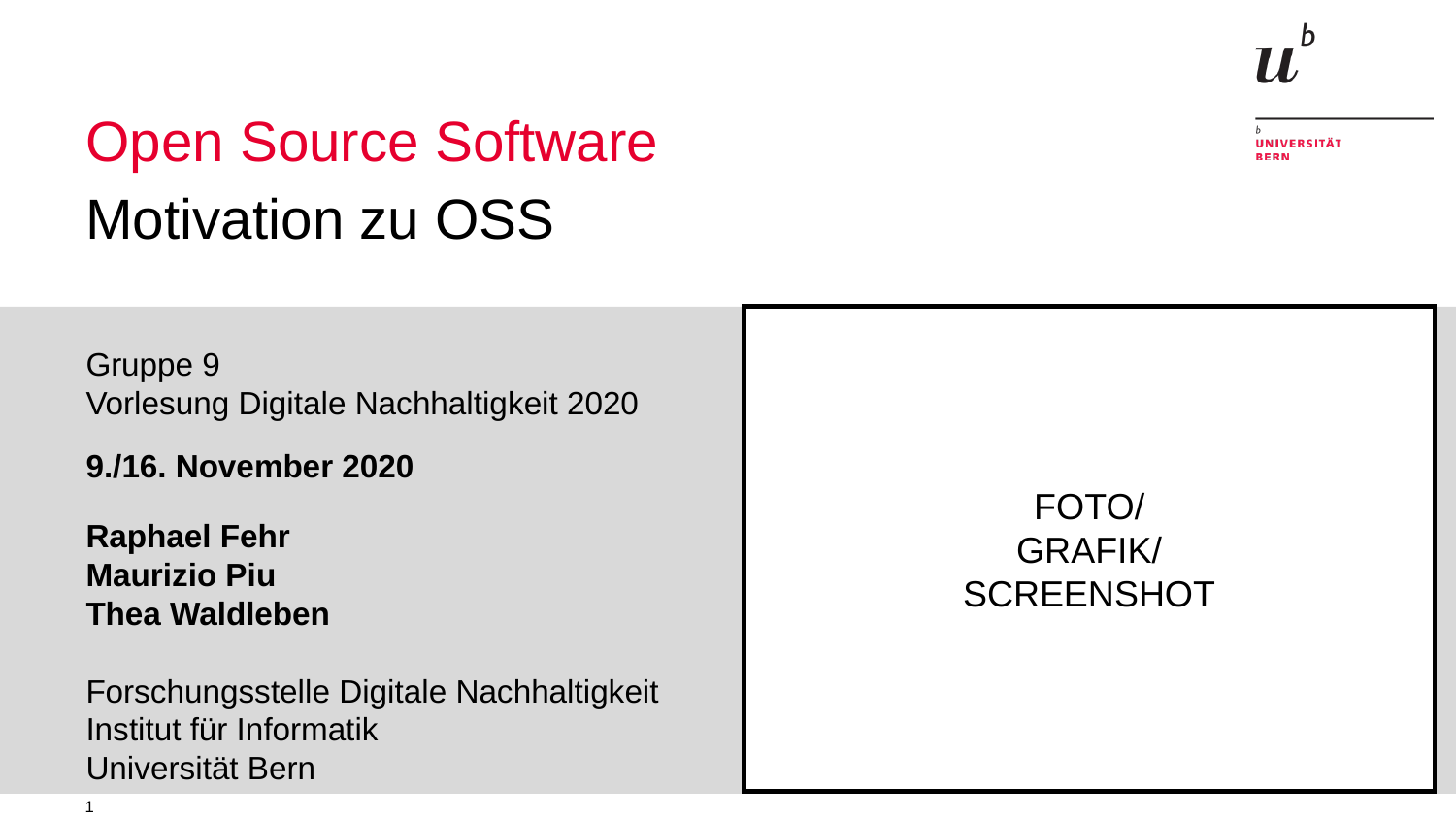

Open Source Software
Motivation zu OSS
FOTO/
GRAFIK/
SCREENSHOT
Gruppe 9
Vorlesung Digitale Nachhaltigkeit 2020
9./16. November 2020
Raphael Fehr
Maurizio Piu
Thea Waldleben

Forschungsstelle Digitale Nachhaltigkeit
Institut für Informatik
Universität Bern